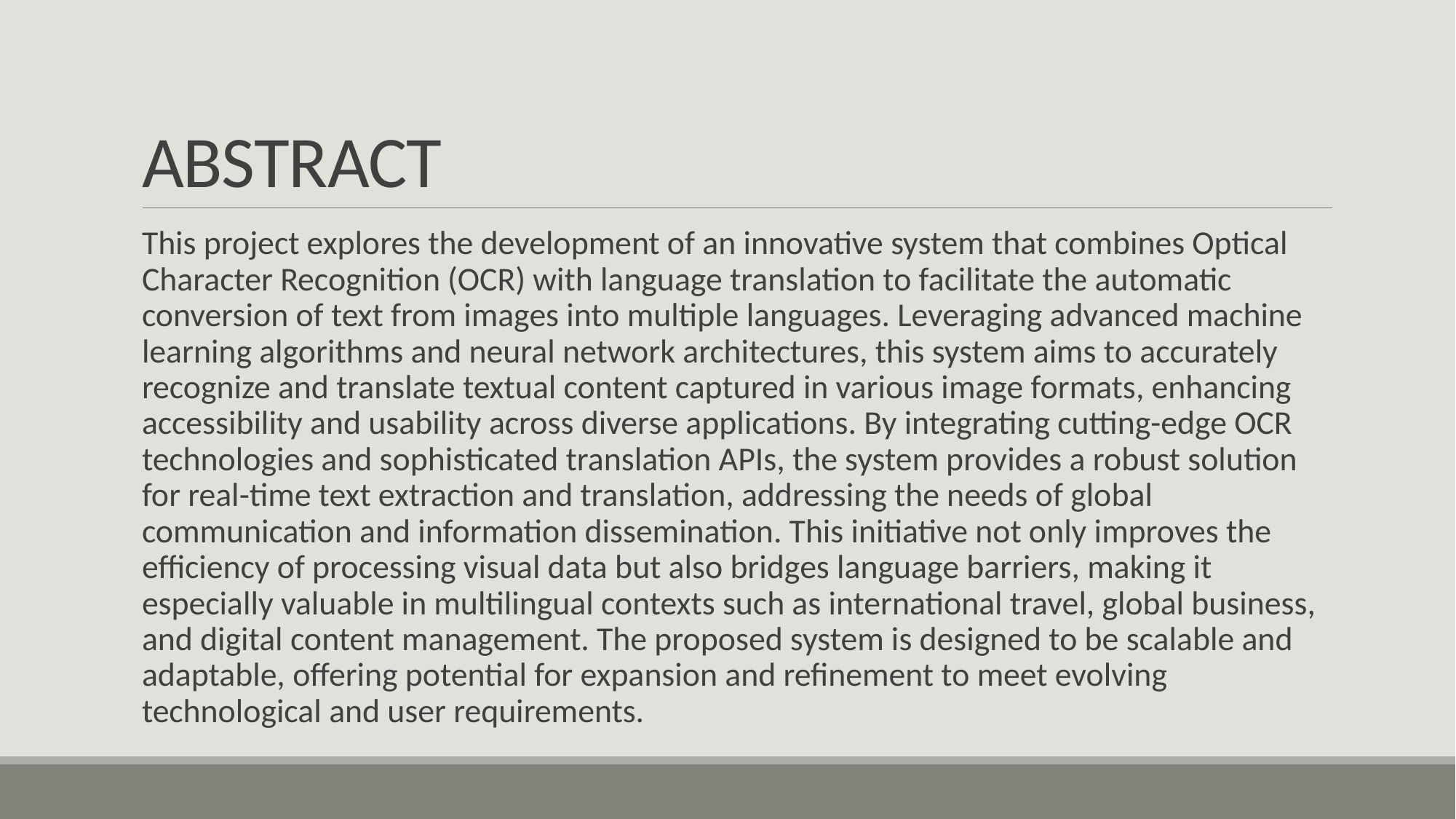

# ABSTRACT
This project explores the development of an innovative system that combines Optical Character Recognition (OCR) with language translation to facilitate the automatic conversion of text from images into multiple languages. Leveraging advanced machine learning algorithms and neural network architectures, this system aims to accurately recognize and translate textual content captured in various image formats, enhancing accessibility and usability across diverse applications. By integrating cutting-edge OCR technologies and sophisticated translation APIs, the system provides a robust solution for real-time text extraction and translation, addressing the needs of global communication and information dissemination. This initiative not only improves the efficiency of processing visual data but also bridges language barriers, making it especially valuable in multilingual contexts such as international travel, global business, and digital content management. The proposed system is designed to be scalable and adaptable, offering potential for expansion and refinement to meet evolving technological and user requirements.